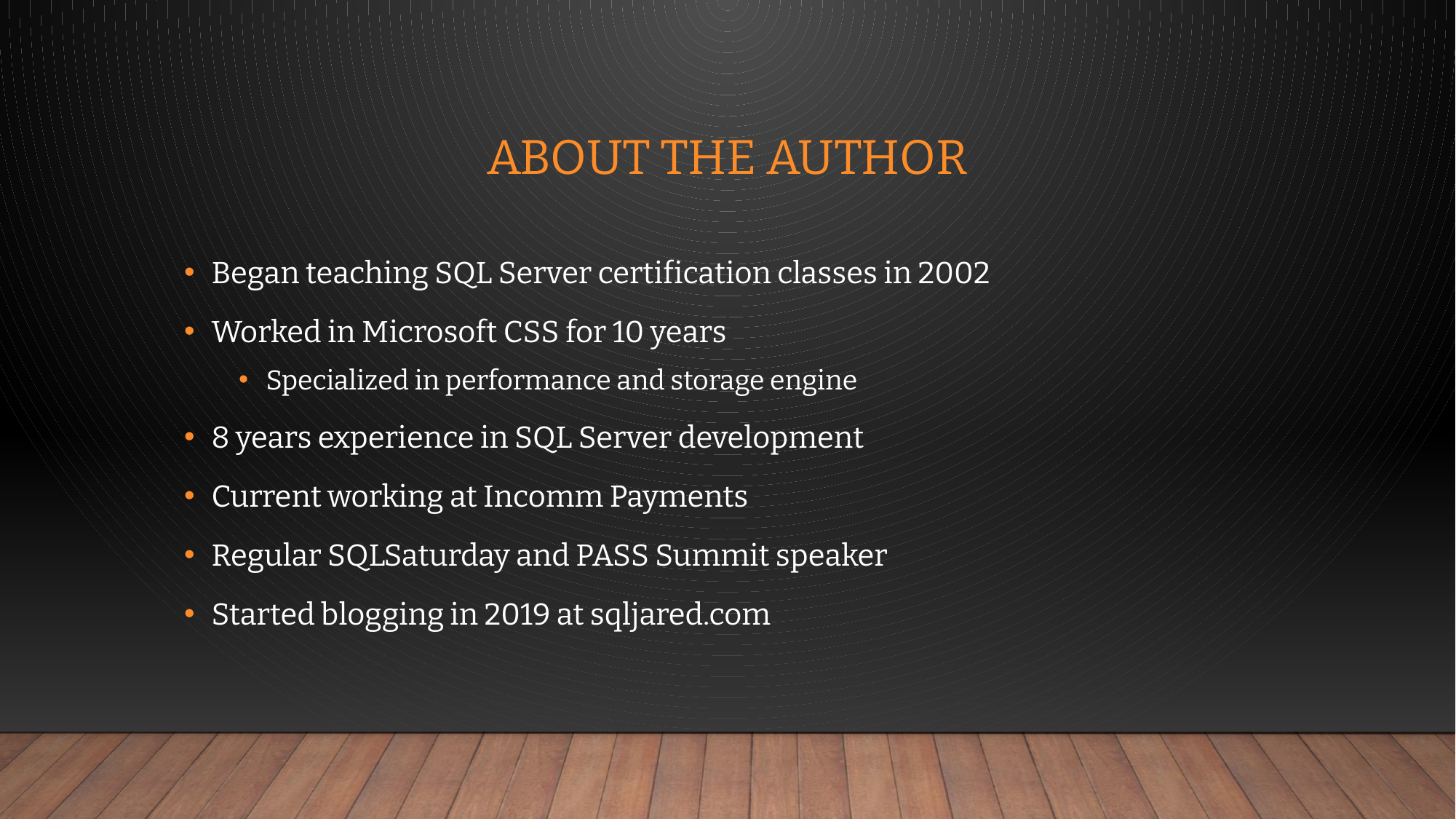

# About THE Author
Began teaching SQL Server certification classes in 2002
Worked in Microsoft CSS for 10 years
Specialized in performance and storage engine
8 years experience in SQL Server development
Current working at Incomm Payments
Regular SQLSaturday and PASS Summit speaker
Started blogging in 2019 at sqljared.com